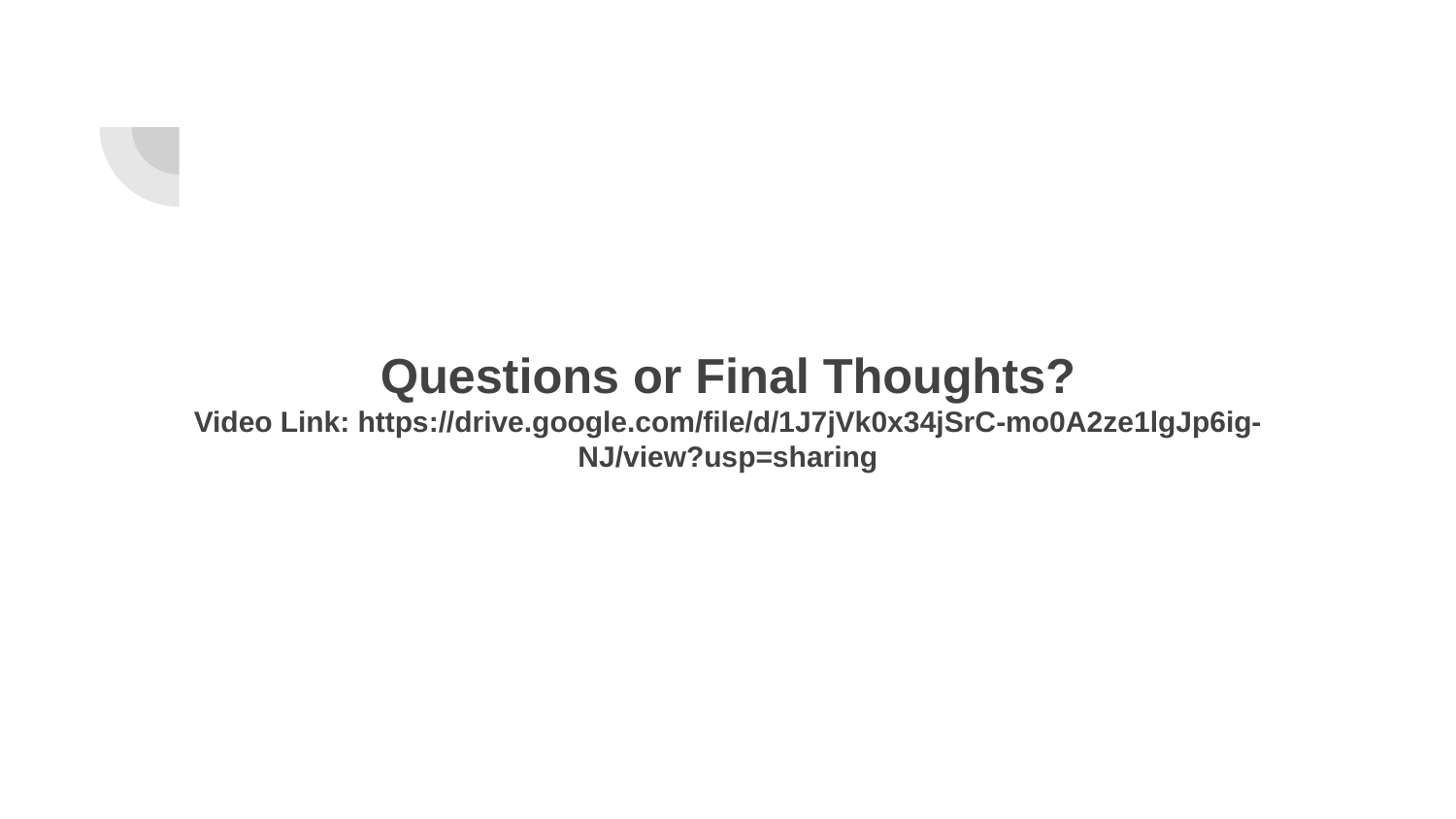

# Questions or Final Thoughts?
Video Link: https://drive.google.com/file/d/1J7jVk0x34jSrC-mo0A2ze1lgJp6ig-NJ/view?usp=sharing